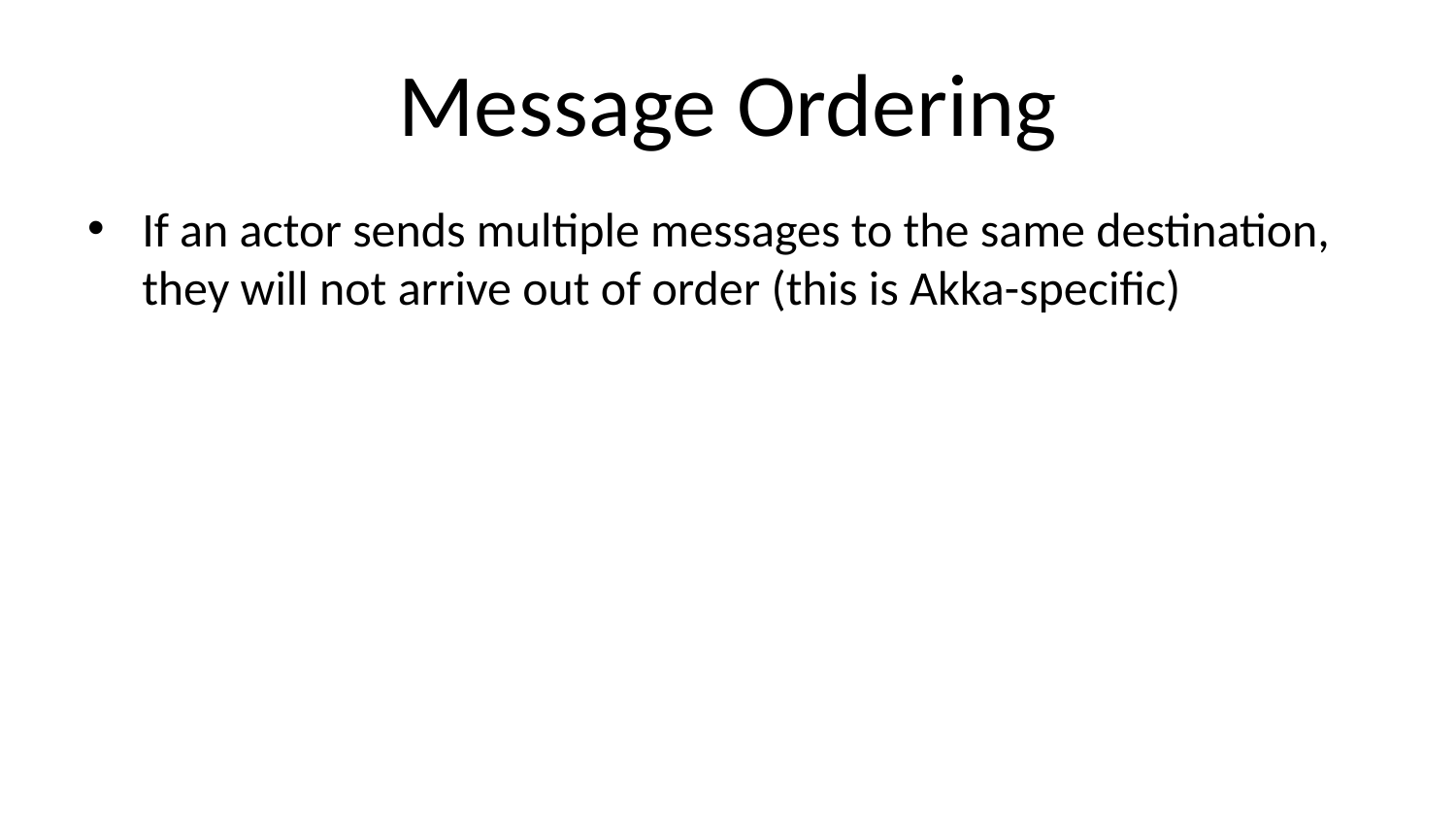

# Message Ordering
If an actor sends multiple messages to the same destination, they will not arrive out of order (this is Akka-specific)